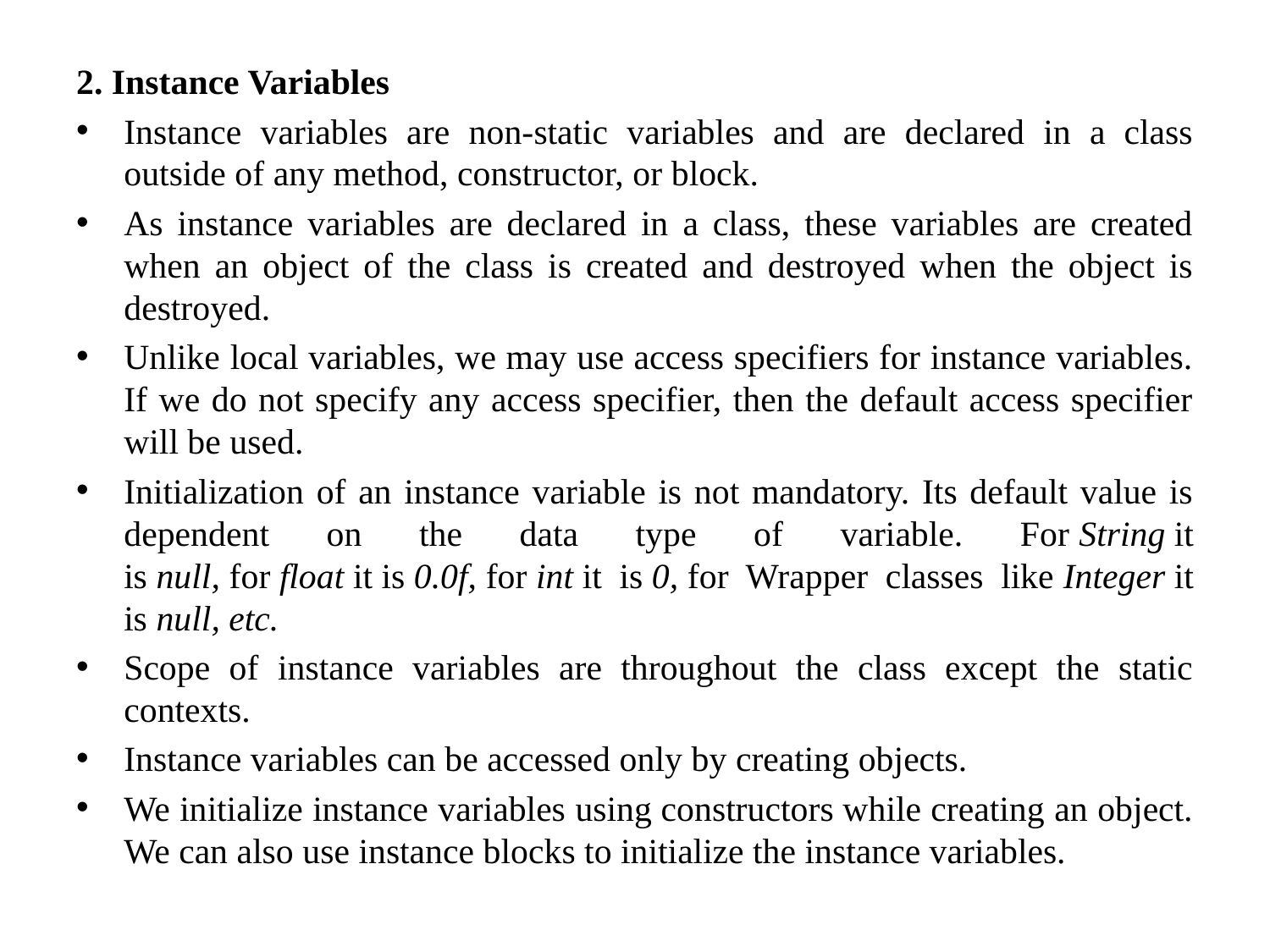

2. Instance Variables
Instance variables are non-static variables and are declared in a class outside of any method, constructor, or block.
As instance variables are declared in a class, these variables are created when an object of the class is created and destroyed when the object is destroyed.
Unlike local variables, we may use access specifiers for instance variables. If we do not specify any access specifier, then the default access specifier will be used.
Initialization of an instance variable is not mandatory. Its default value is dependent on the data type of variable. For String it is null, for float it is 0.0f, for int it is 0, for Wrapper classes like Integer it is null, etc.
Scope of instance variables are throughout the class except the static contexts.
Instance variables can be accessed only by creating objects.
We initialize instance variables using constructors while creating an object. We can also use instance blocks to initialize the instance variables.